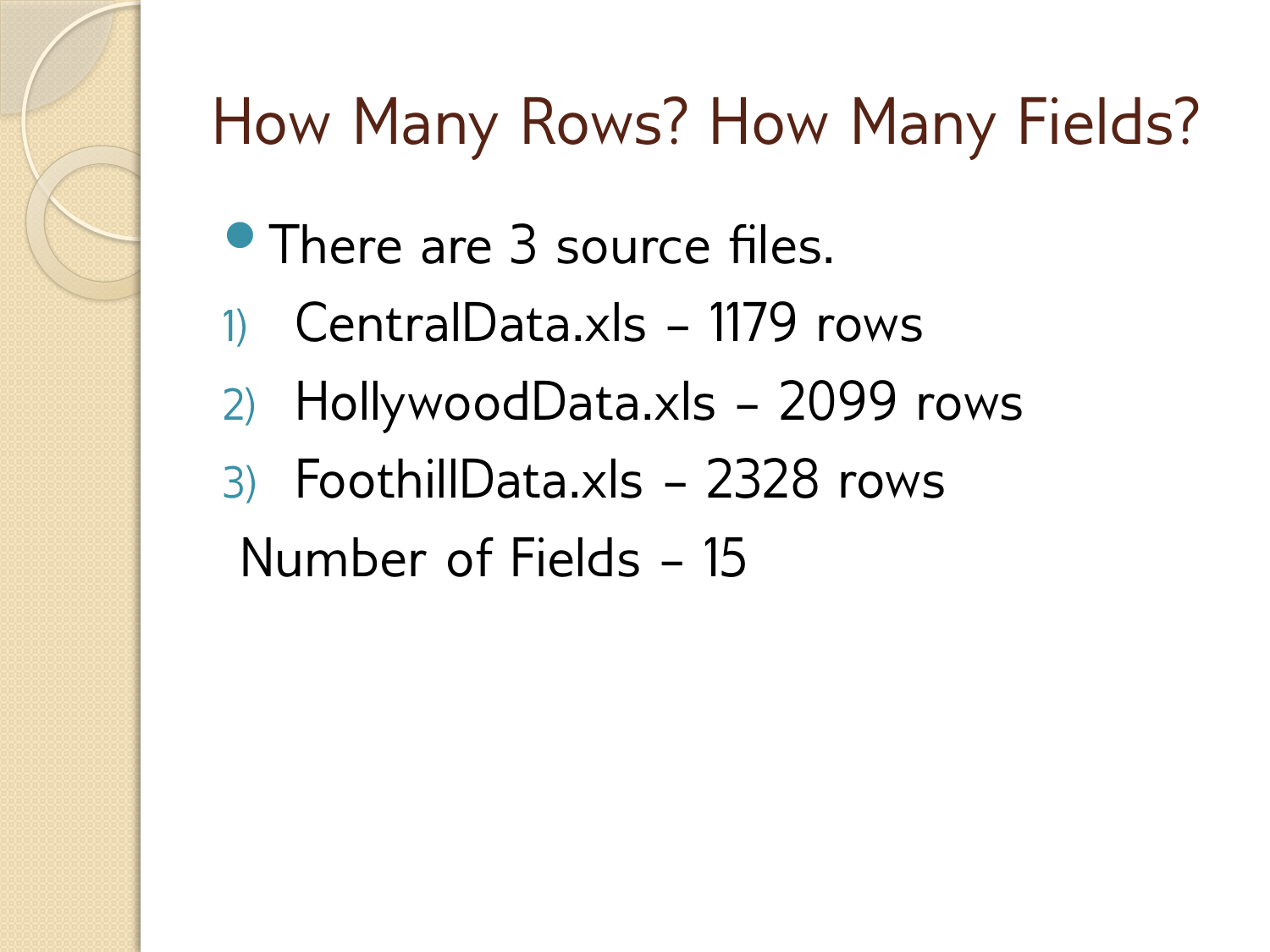

# How Many Rows? How Many Fields?
There are 3 source files.
CentralData.xls – 1179 rows
HollywoodData.xls – 2099 rows
FoothillData.xls – 2328 rows
 Number of Fields – 15